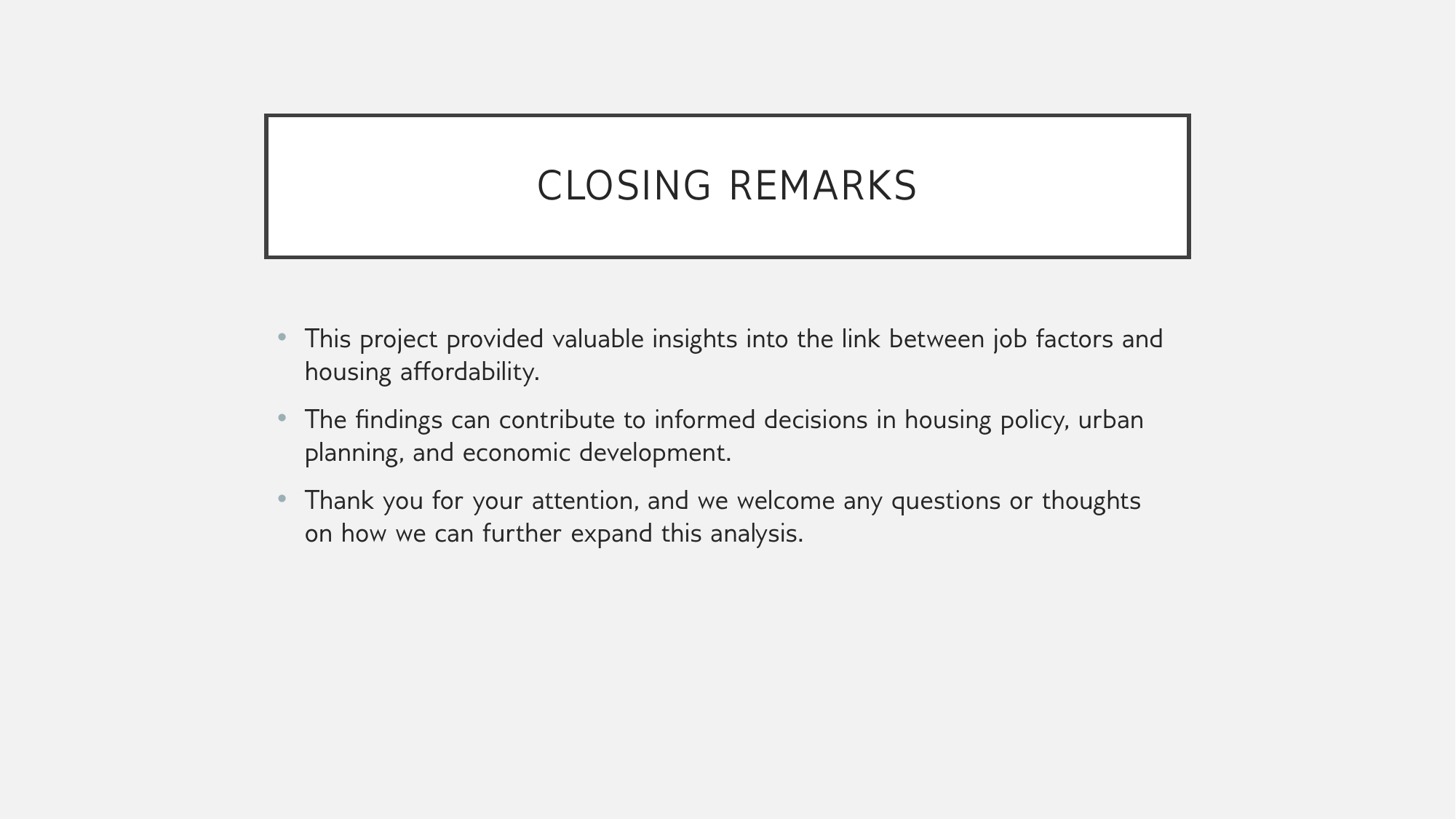

# Closing Remarks
This project provided valuable insights into the link between job factors and housing affordability.
The findings can contribute to informed decisions in housing policy, urban planning, and economic development.
Thank you for your attention, and we welcome any questions or thoughts on how we can further expand this analysis.